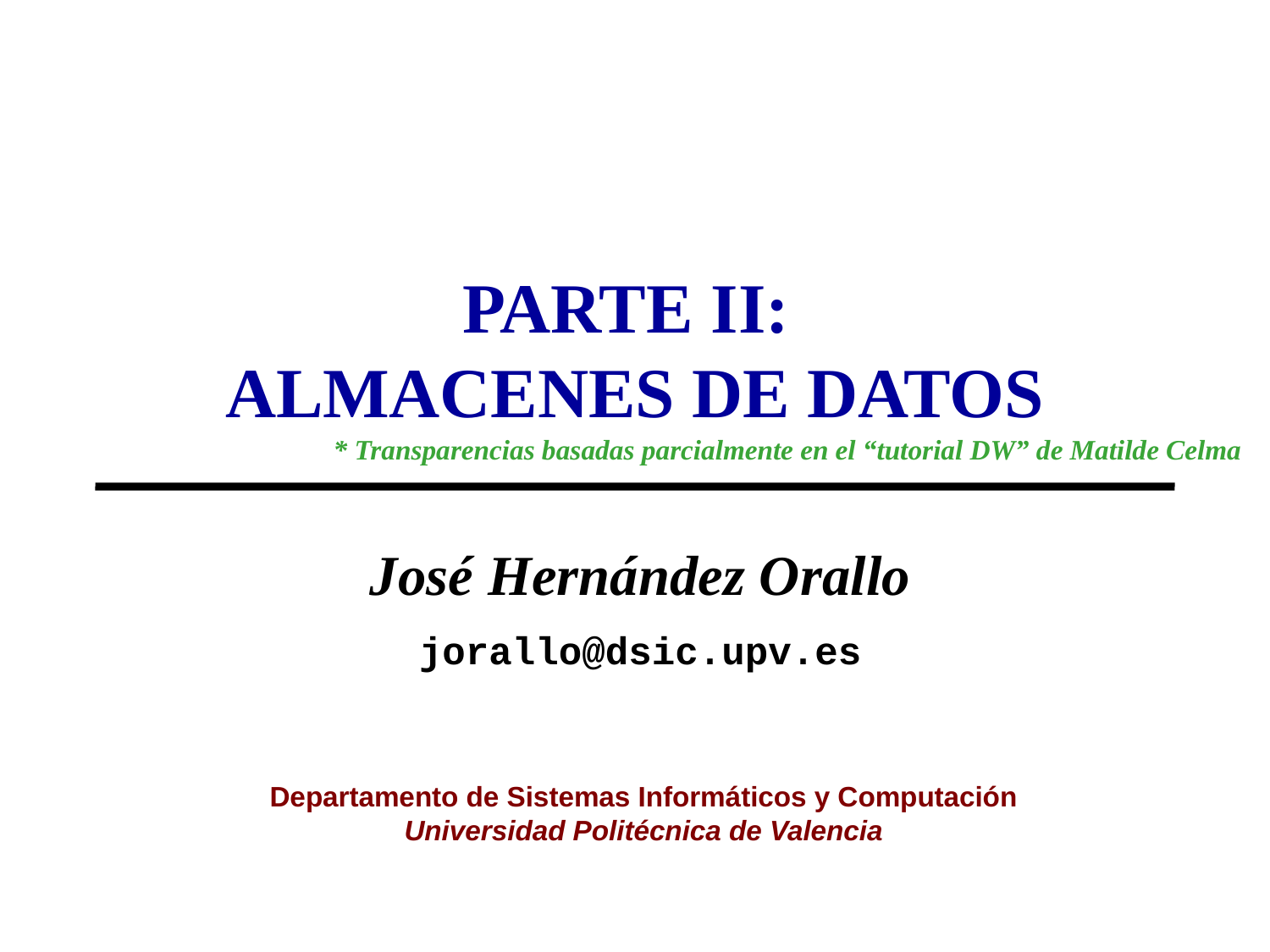

# PARTE II: ALMACENES DE DATOS
* Transparencias basadas parcialmente en el “tutorial DW” de Matilde Celma
José Hernández Orallo
jorallo@dsic.upv.es
Departamento de Sistemas Informáticos y Computación
Universidad Politécnica de Valencia